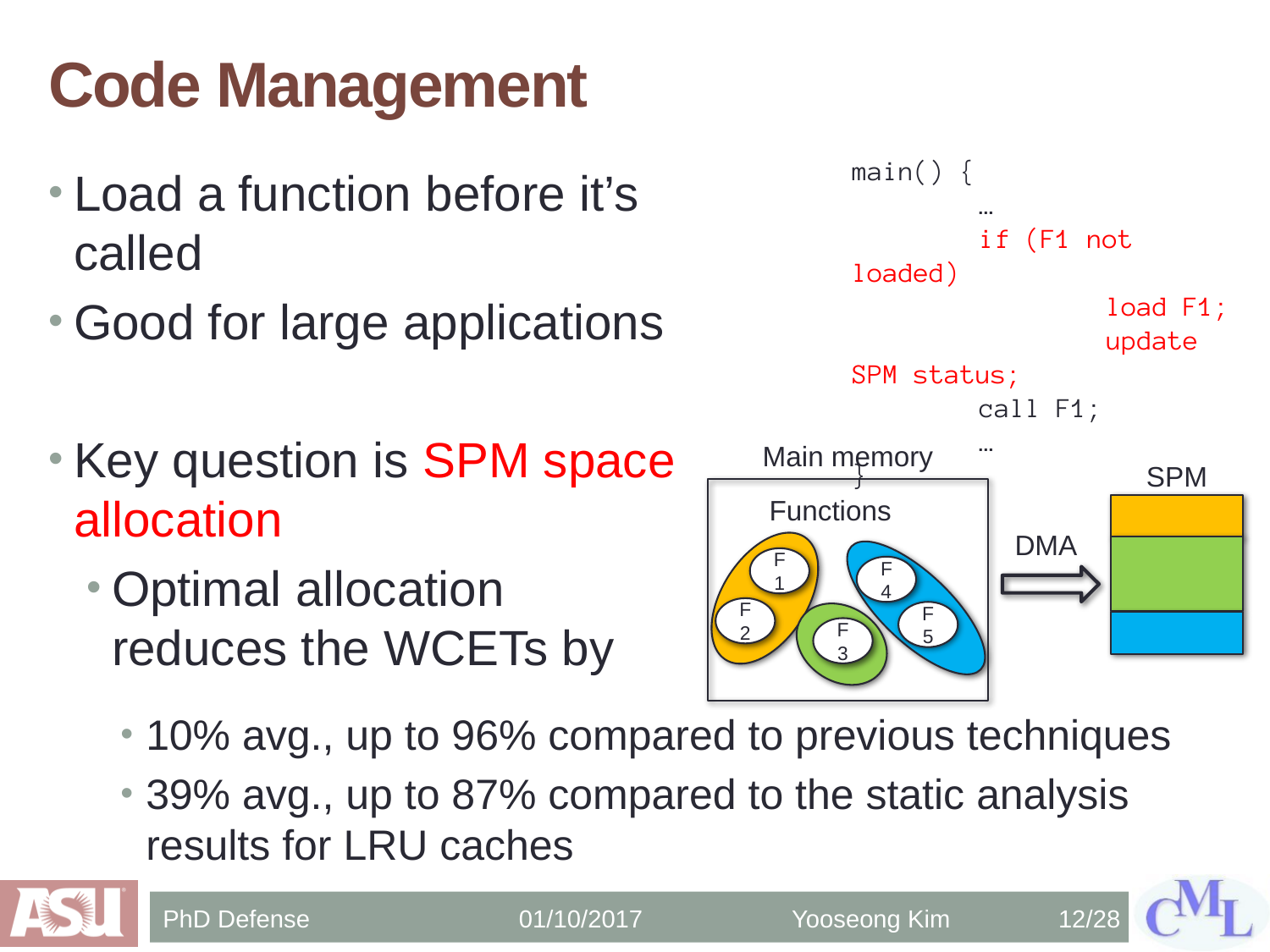

# Code Management
main() {
	…
	if (F1 not loaded)
		load F1;
		update SPM status;
	call F1;
	…
}
Load a function before it’s called
Good for large applications

Key question is SPM space allocation
Optimal allocation reduces the WCETs by
Main memory

Functions

F1
F4
F2
F5

F3
SPM

DMA

10% avg., up to 96% compared to previous techniques
39% avg., up to 87% compared to the static analysis results for LRU caches
PhD Defense                              01/10/2017
Yooseong Kim